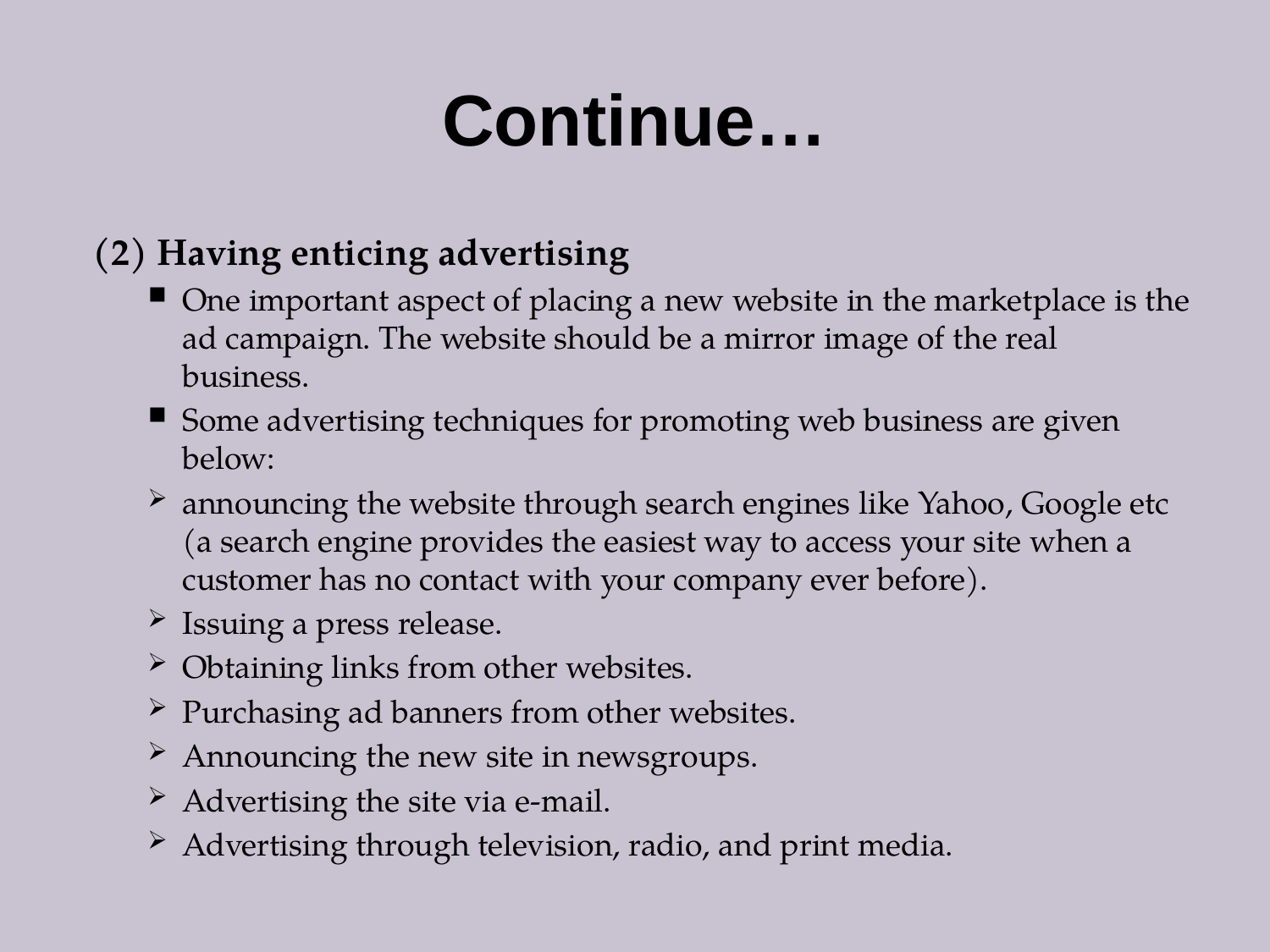

# Continue…
(2) Having enticing advertising
One important aspect of placing a new website in the marketplace is the ad campaign. The website should be a mirror image of the real business.
Some advertising techniques for promoting web business are given below:
announcing the website through search engines like Yahoo, Google etc (a search engine provides the easiest way to access your site when a customer has no contact with your company ever before).
Issuing a press release.
Obtaining links from other websites.
Purchasing ad banners from other websites.
Announcing the new site in newsgroups.
Advertising the site via e-mail.
Advertising through television, radio, and print media.